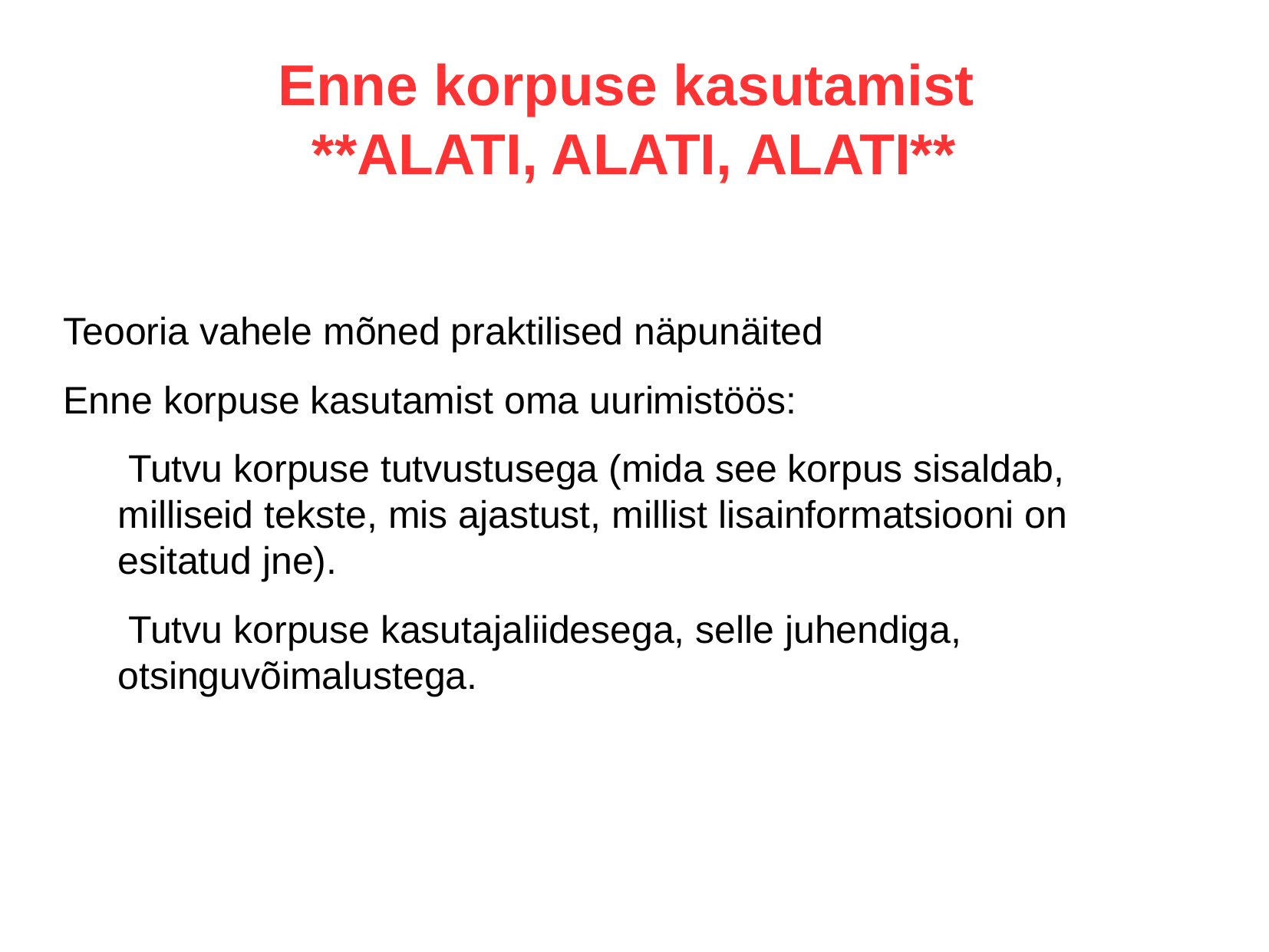

Enne korpuse kasutamist
**ALATI, ALATI, ALATI**

Teooria vahele mõned praktilised näpunäited
Enne korpuse kasutamist oma uurimistöös:
 Tutvu korpuse tutvustusega (mida see korpus sisaldab, milliseid tekste, mis ajastust, millist lisainformatsiooni on esitatud jne).
 Tutvu korpuse kasutajaliidesega, selle juhendiga, otsinguvõimalustega.